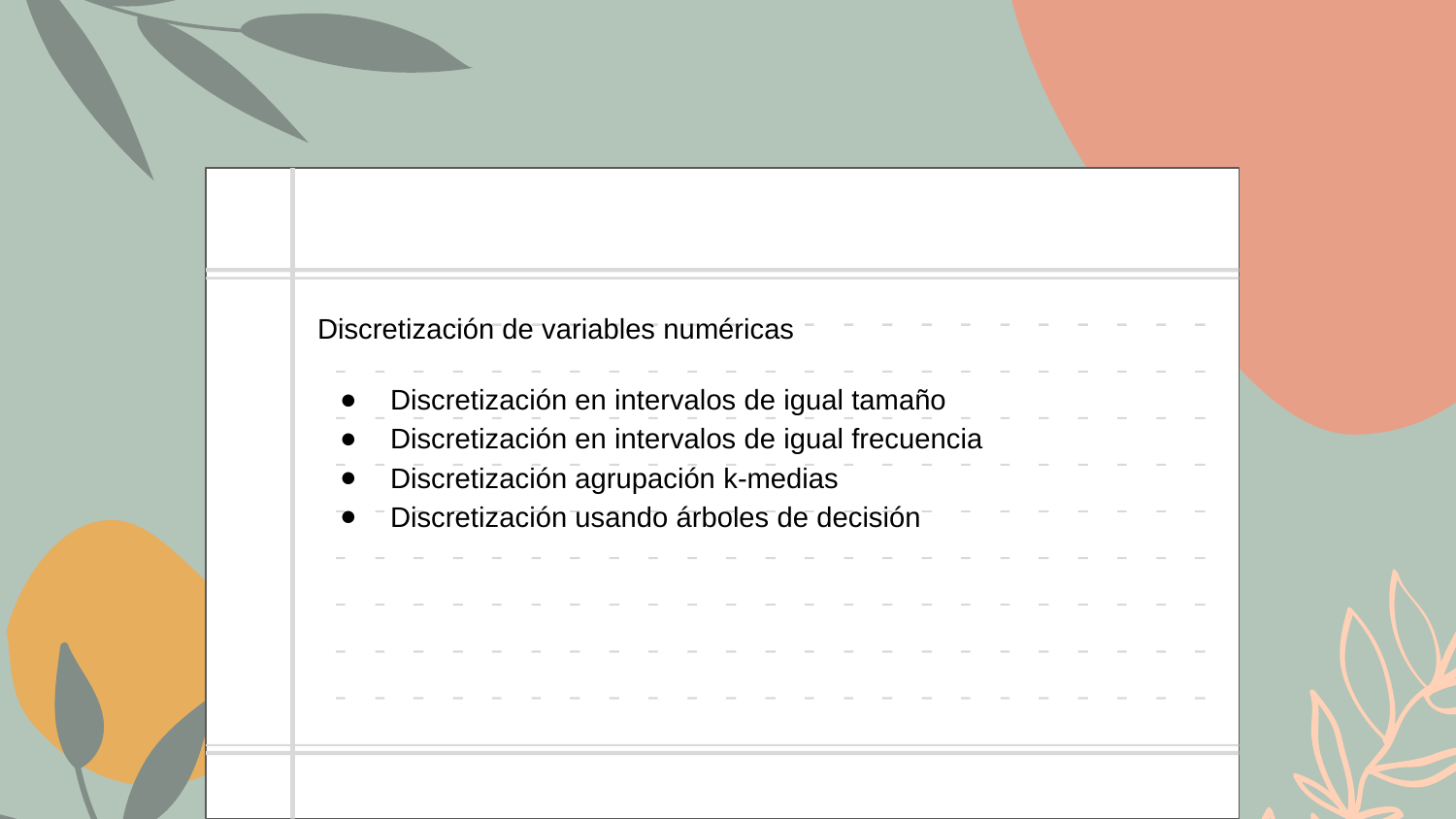

Discretización de variables numéricas
Discretización en intervalos de igual tamaño
Discretización en intervalos de igual frecuencia
Discretización agrupación k-medias
Discretización usando árboles de decisión